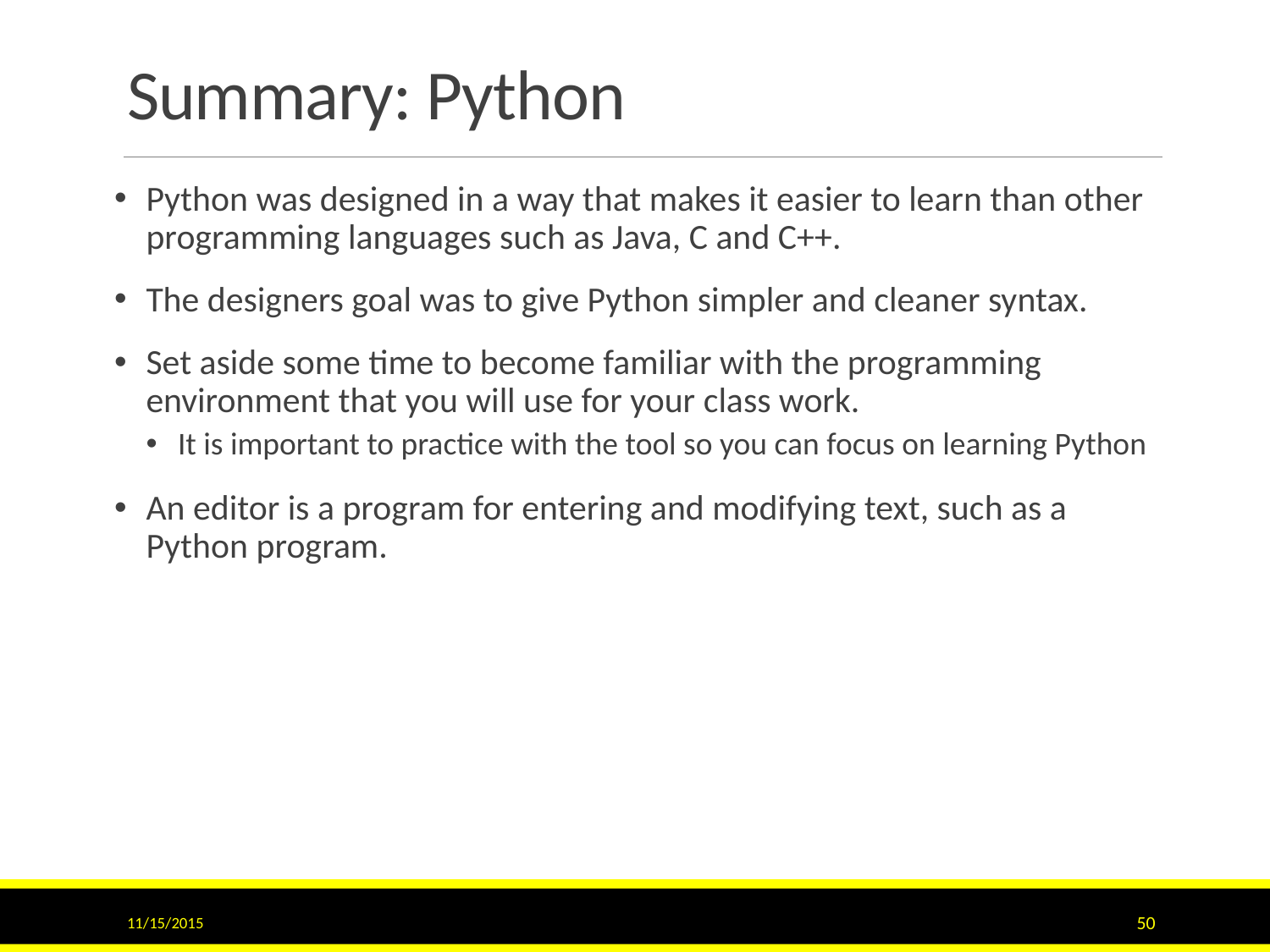

# Summary: Python
Python was designed in a way that makes it easier to learn than other programming languages such as Java, C and C++.
The designers goal was to give Python simpler and cleaner syntax.
Set aside some time to become familiar with the programming environment that you will use for your class work.
It is important to practice with the tool so you can focus on learning Python
An editor is a program for entering and modifying text, such as a Python program.
11/15/2015
50